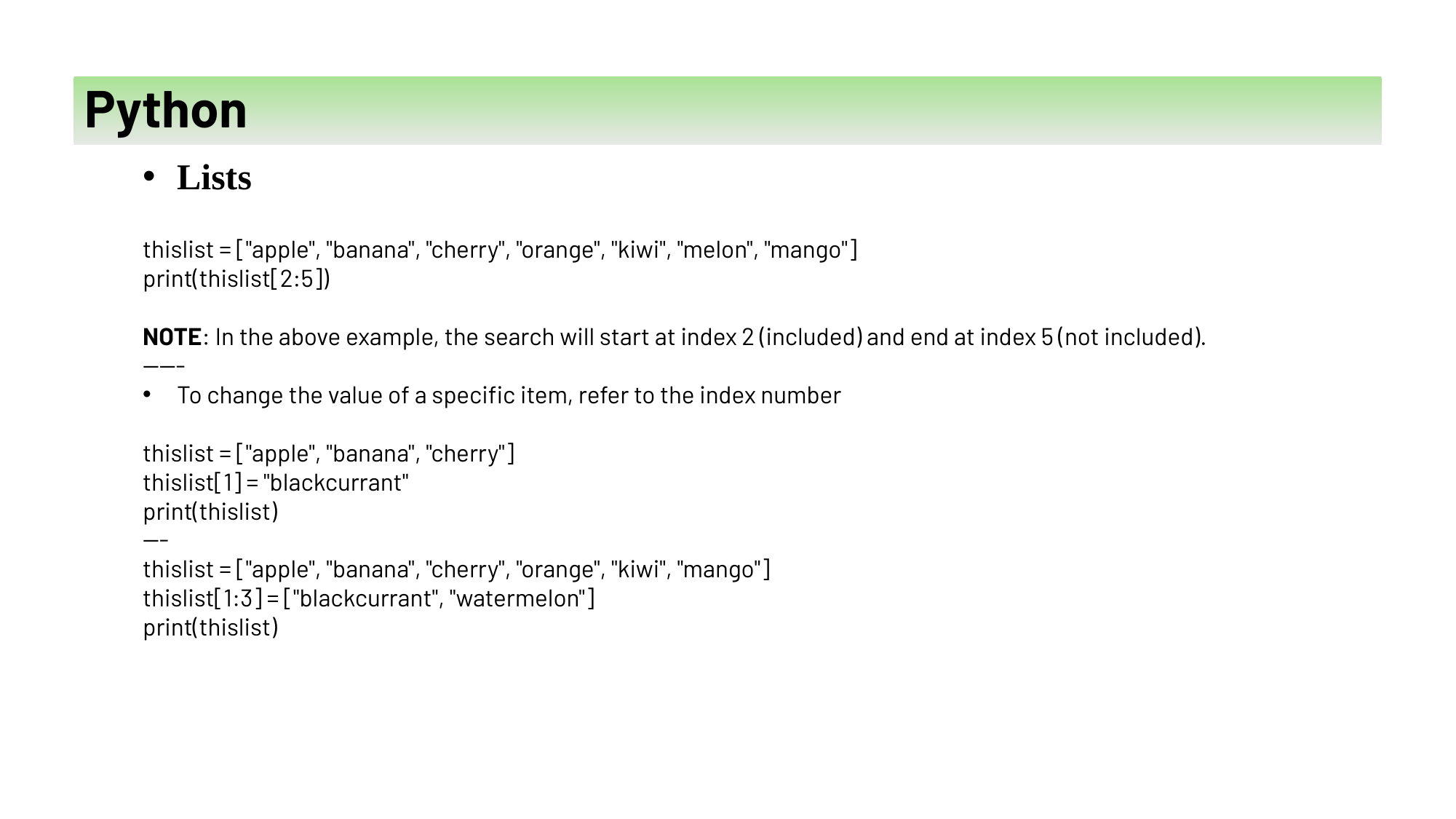

Python
Lists
thislist = ["apple", "banana", "cherry", "orange", "kiwi", "melon", "mango"]
print(thislist[2:5])

NOTE: In the above example, the search will start at index 2 (included) and end at index 5 (not included).
-----
To change the value of a specific item, refer to the index number

thislist = ["apple", "banana", "cherry"]
thislist[1] = "blackcurrant"
print(thislist)
---
thislist = ["apple", "banana", "cherry", "orange", "kiwi", "mango"]
thislist[1:3] = ["blackcurrant", "watermelon"]
print(thislist)